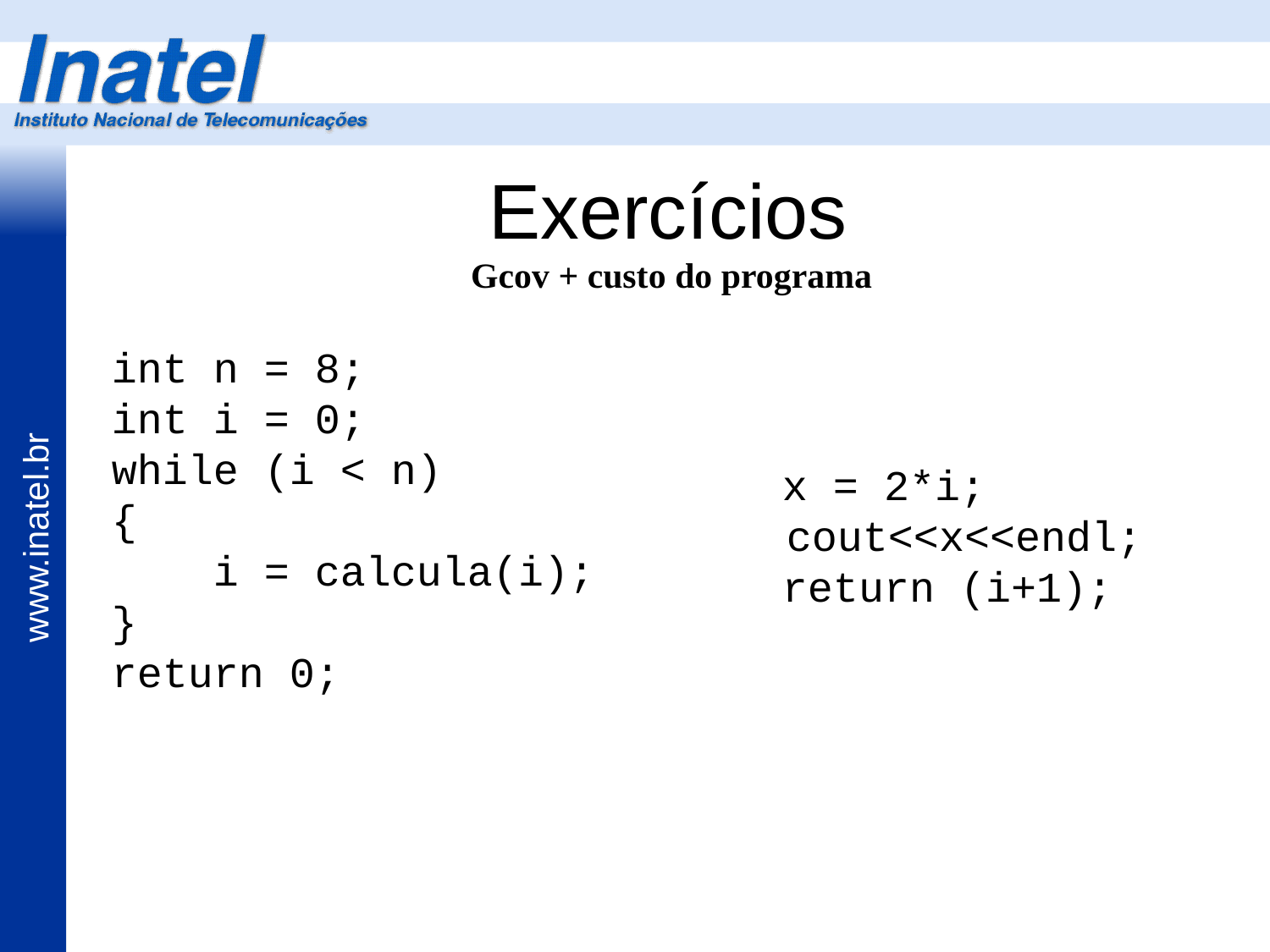

# Exercícios
Gcov + custo do programa
int n = 8;
int i = 0;
while (i < n)
{
    i = calcula(i);
}
return 0;
    x = 2*i;
          cout<<x<<endl;
    return (i+1);